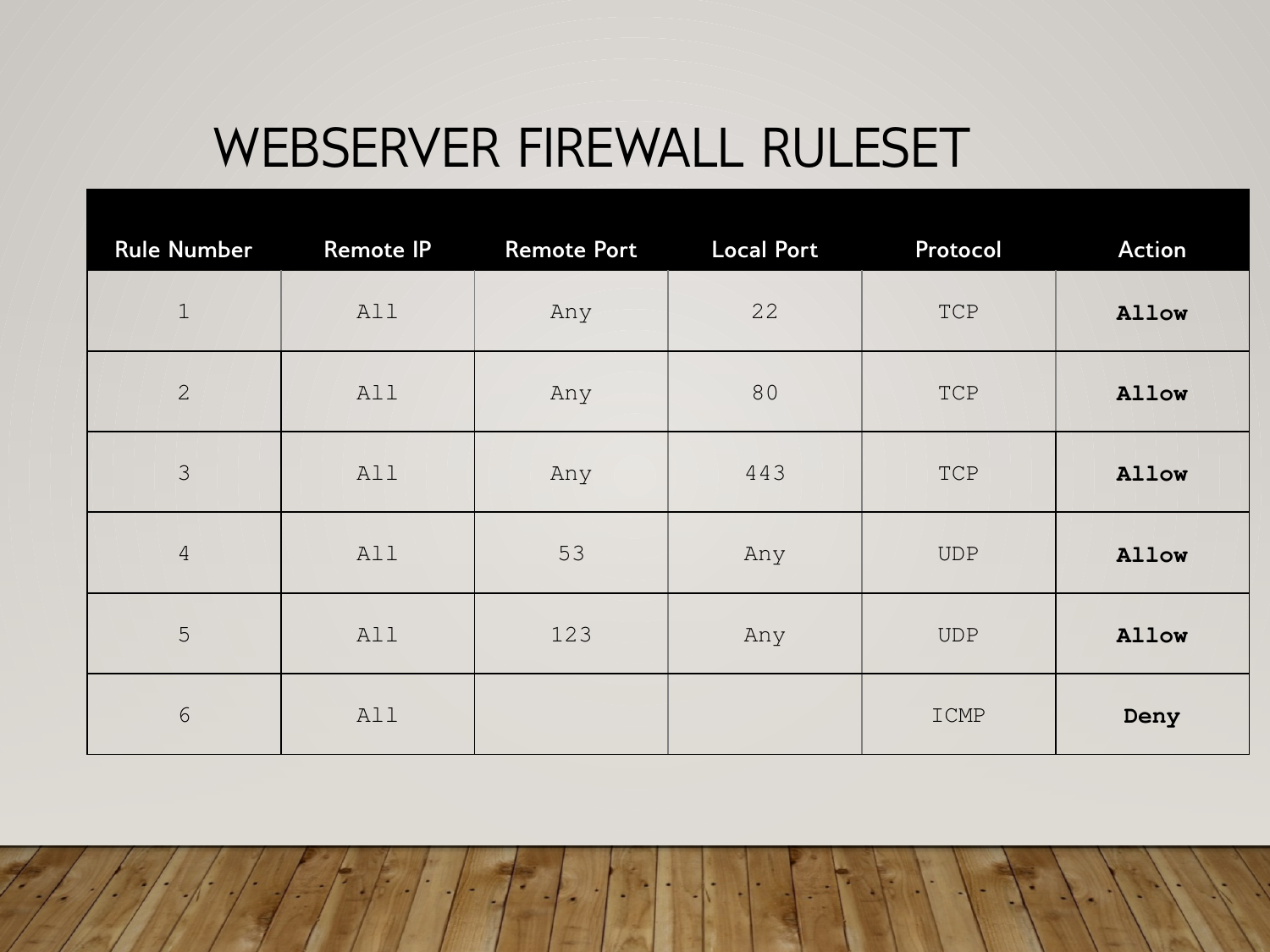

# Webserver Firewall Ruleset
| Rule Number | Remote IP | Remote Port | Local Port | Protocol | Action |
| --- | --- | --- | --- | --- | --- |
| 1 | All | Any | 22 | TCP | Allow |
| 2 | All | Any | 80 | TCP | Allow |
| 3 | All | Any | 443 | TCP | Allow |
| 4 | All | 53 | Any | UDP | Allow |
| 5 | All | 123 | Any | UDP | Allow |
| 6 | All |  |  | ICMP | Deny |